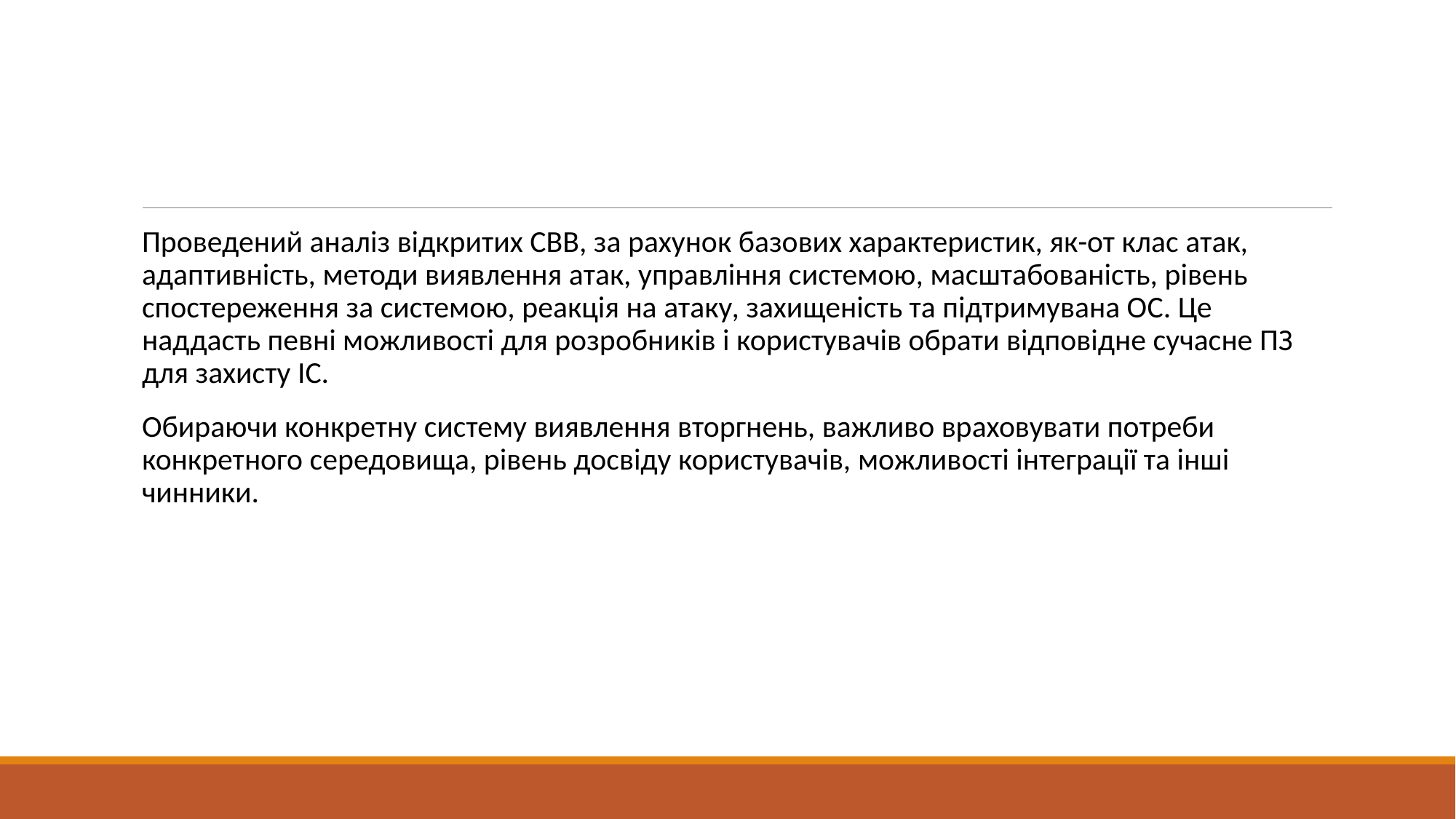

#
Проведений аналіз відкритих СВВ, за рахунок базових характеристик, як-от клас атак, адаптивність, методи виявлення атак, управління системою, масштабованість, рівень спостереження за системою, реакція на атаку, захищеність та підтримувана ОС. Це наддасть певні можливості для розробників і користувачів обрати відповідне сучасне ПЗ для захисту ІС.
Обираючи конкретну систему виявлення вторгнень, важливо враховувати потреби конкретного середовища, рівень досвіду користувачів, можливості інтеграції та інші чинники.